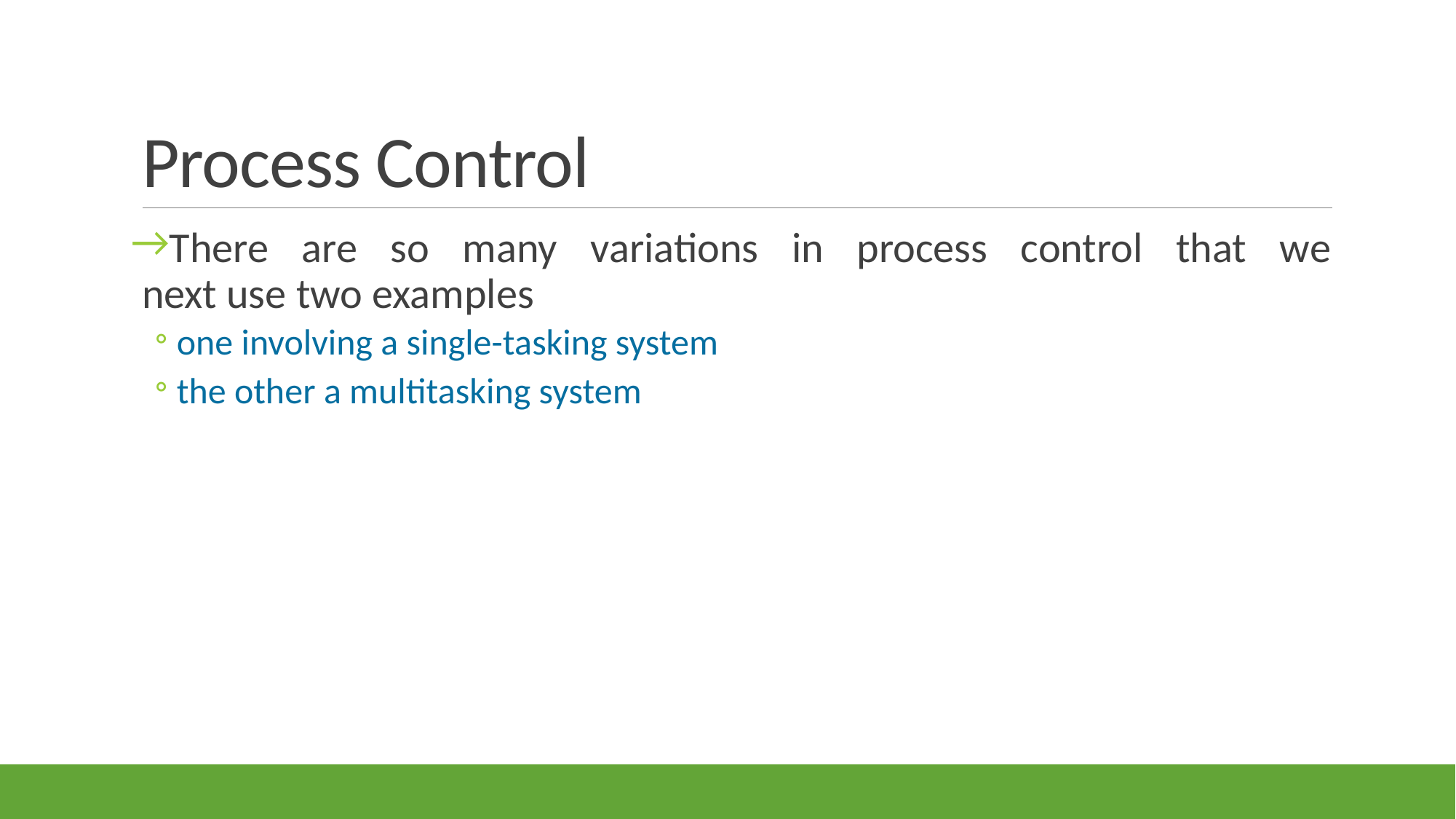

# Process Control
There are so many variations in process control that we
next use two examples
one involving a single-tasking system
the other a multitasking system